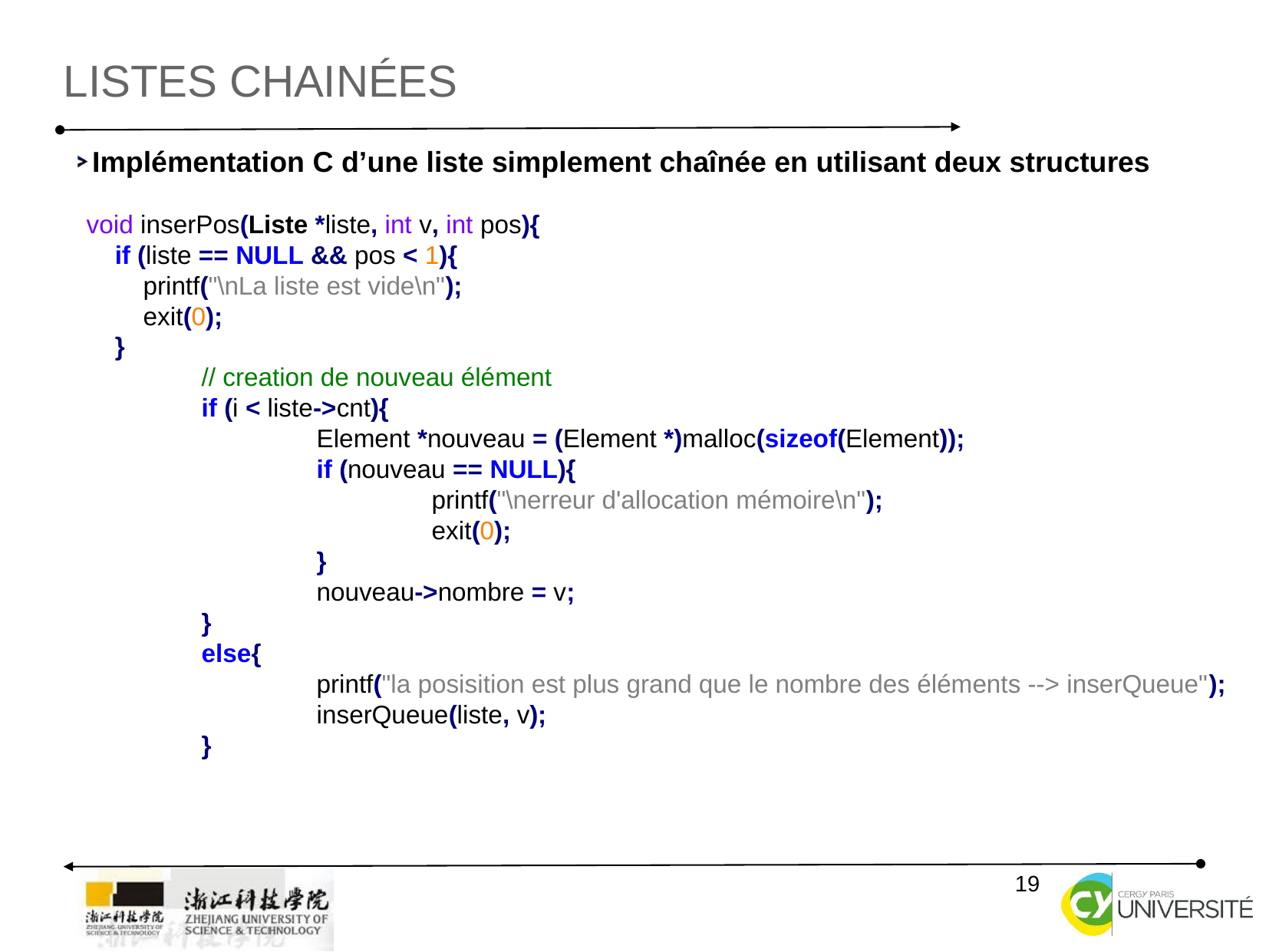

listes chainées
Implémentation C d’une liste simplement chaînée en utilisant deux structures
void inserPos(Liste *liste, int v, int pos){
    if (liste == NULL && pos < 1){
        printf("\nLa liste est vide\n");
        exit(0);
    }
	// creation de nouveau élément
	if (i < liste->cnt){
		Element *nouveau = (Element *)malloc(sizeof(Element));
		if (nouveau == NULL){
			printf("\nerreur d'allocation mémoire\n");
			exit(0);
		}
		nouveau->nombre = v;
	}
	else{
		printf("la posisition est plus grand que le nombre des éléments --> inserQueue");
		inserQueue(liste, v);
	}